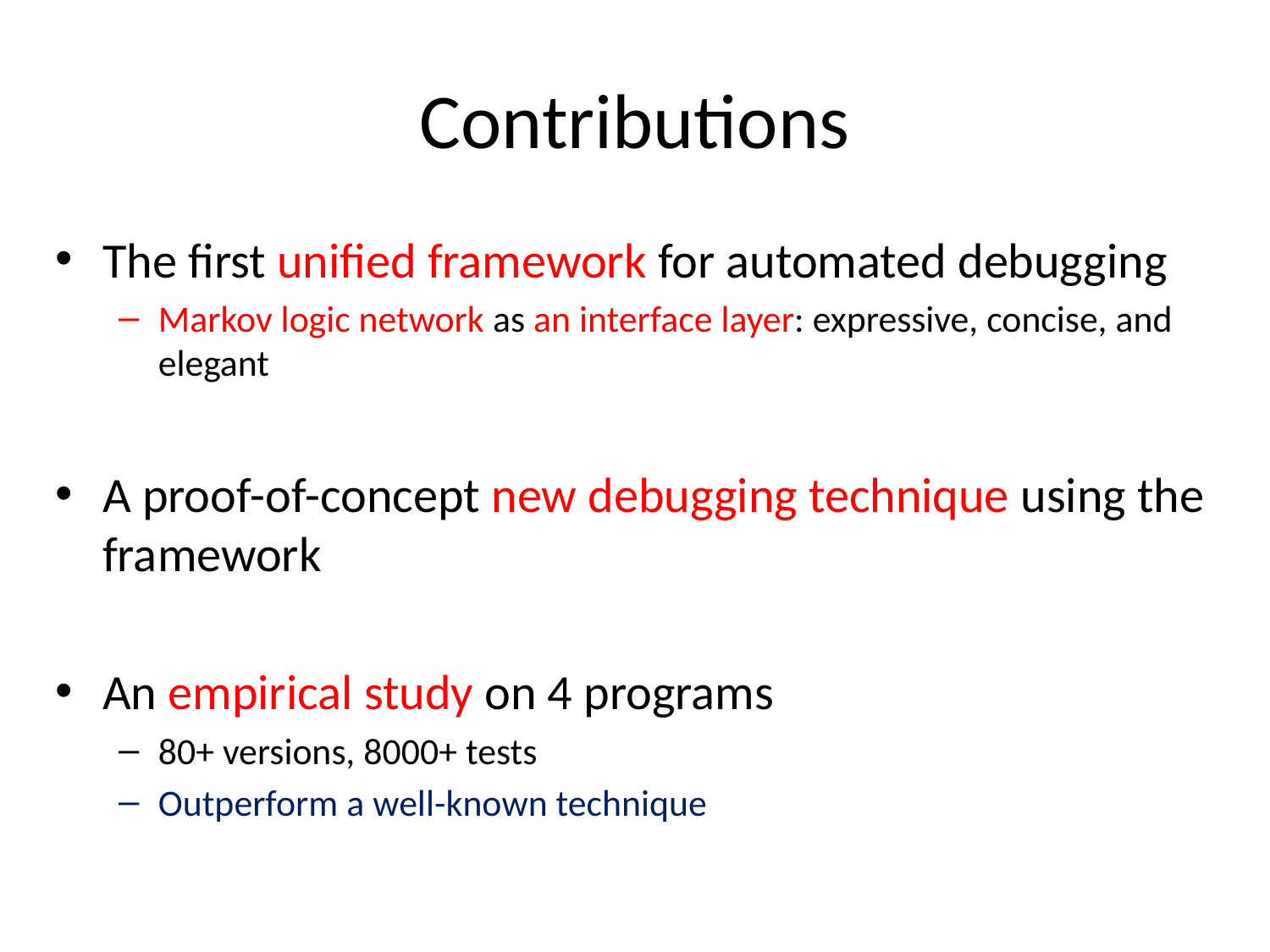

# Contributions
The first unified framework for automated debugging
Markov logic network as an interface layer: expressive, concise, and elegant

A proof-of-concept new debugging technique using the framework

An empirical study on 4 programs
80+ versions, 8000+ tests
Outperform a well-known technique